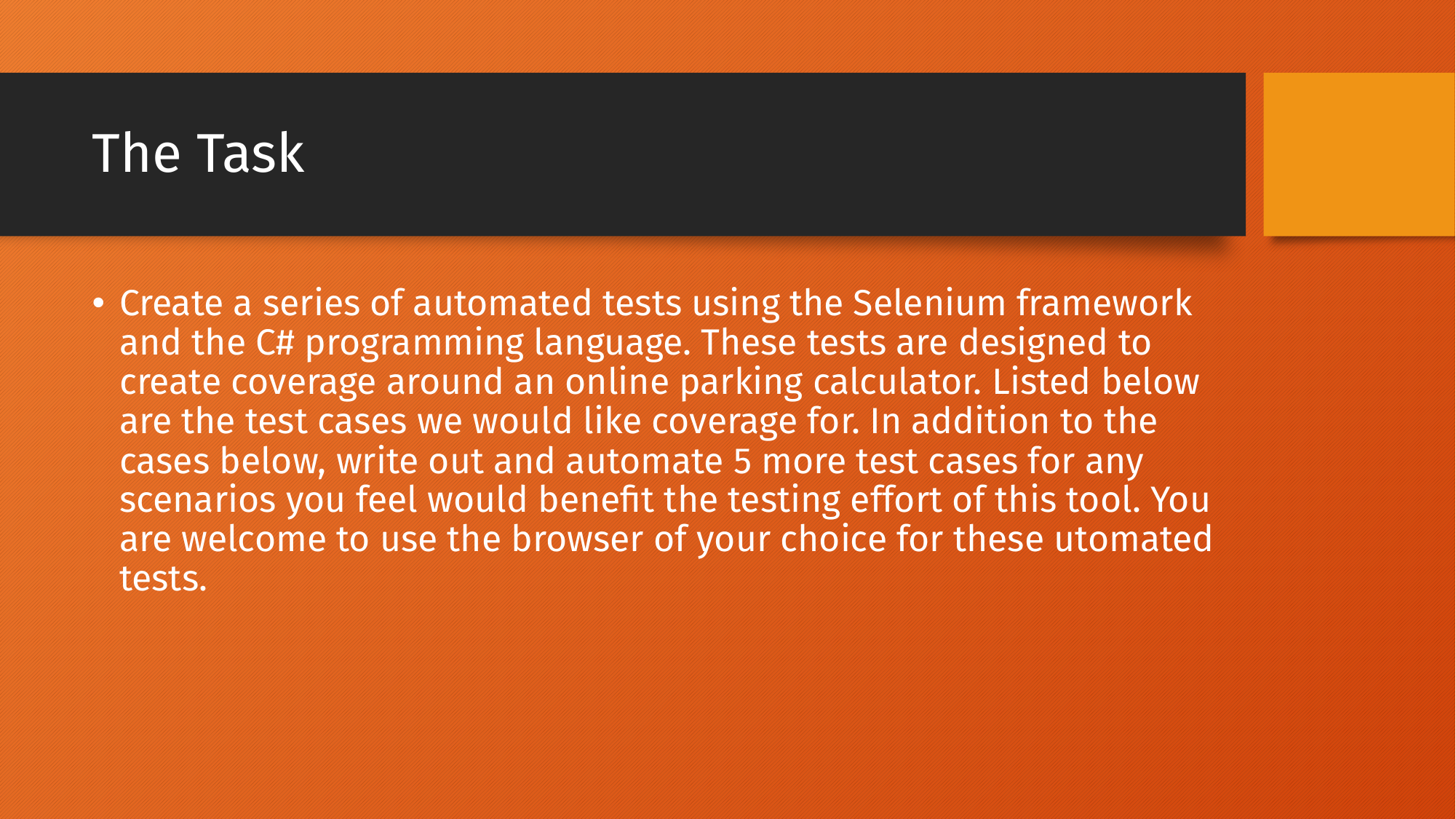

# The Task
Create a series of automated tests using the Selenium framework and the C# programming language. These tests are designed to create coverage around an online parking calculator. Listed below are the test cases we would like coverage for. In addition to the cases below, write out and automate 5 more test cases for any scenarios you feel would benefit the testing effort of this tool. You are welcome to use the browser of your choice for these utomated tests.